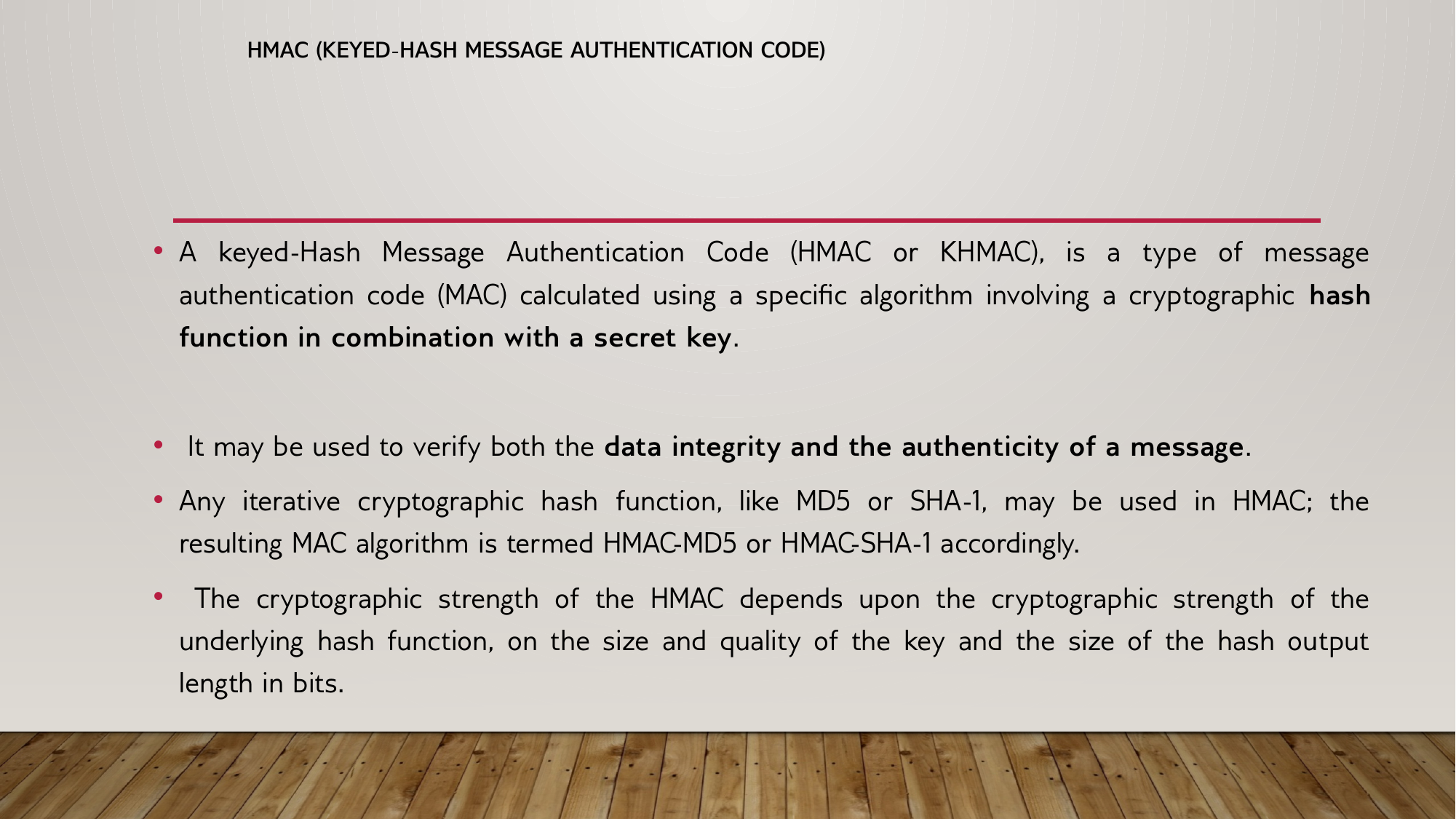

# HMAC (keyed-Hash Message Authentication Code)
A keyed-Hash Message Authentication Code (HMAC or KHMAC), is a type of message authentication code (MAC) calculated using a specific algorithm involving a cryptographic hash function in combination with a secret key.

 It may be used to verify both the data integrity and the authenticity of a message.
Any iterative cryptographic hash function, like MD5 or SHA-1, may be used in HMAC; the resulting MAC algorithm is termed HMAC-MD5 or HMAC-SHA-1 accordingly.
 The cryptographic strength of the HMAC depends upon the cryptographic strength of the underlying hash function, on the size and quality of the key and the size of the hash output length in bits.